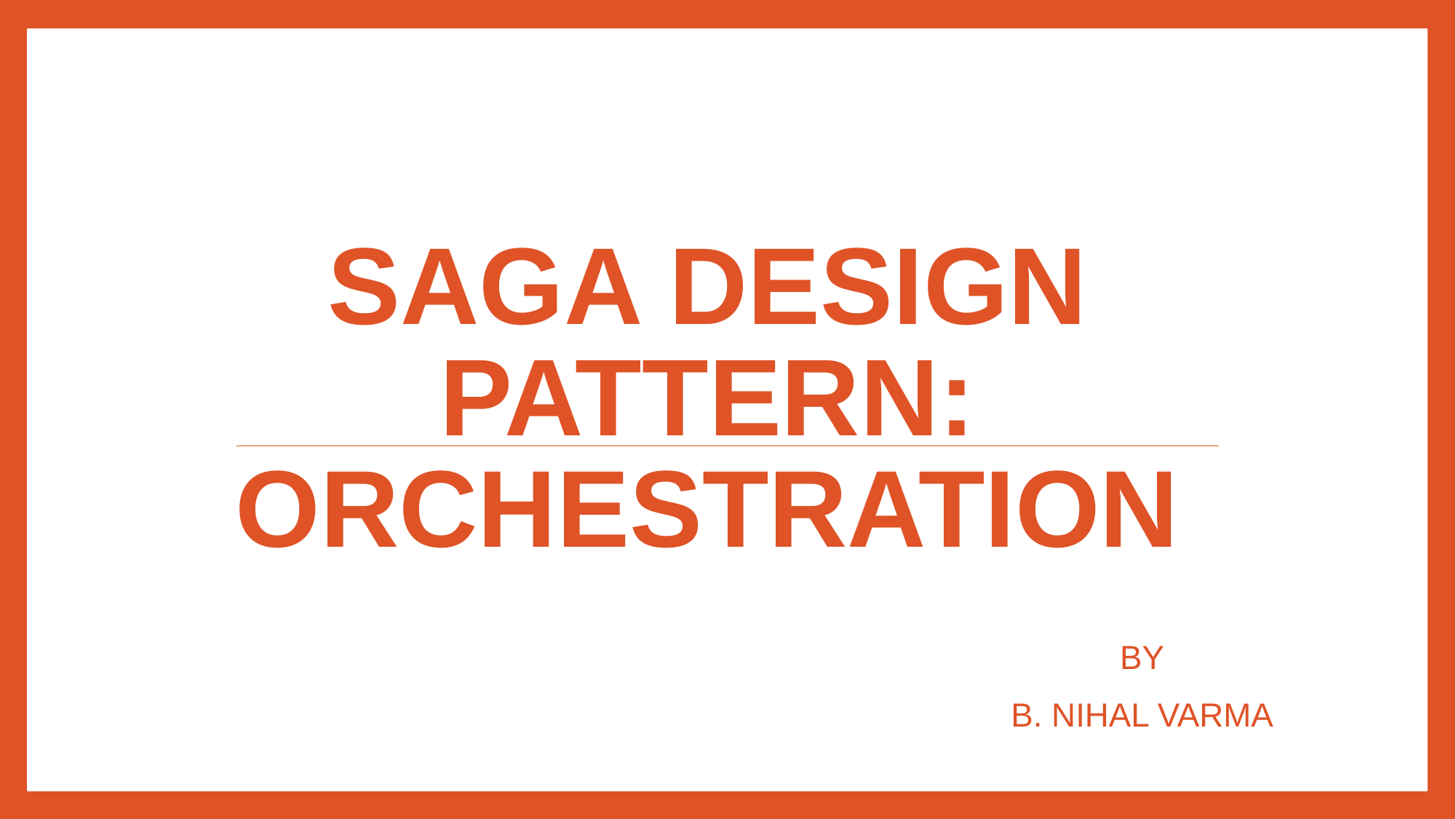

# SAGA DESIGN Pattern: Orchestration
BY
B. NIHAL VARMA